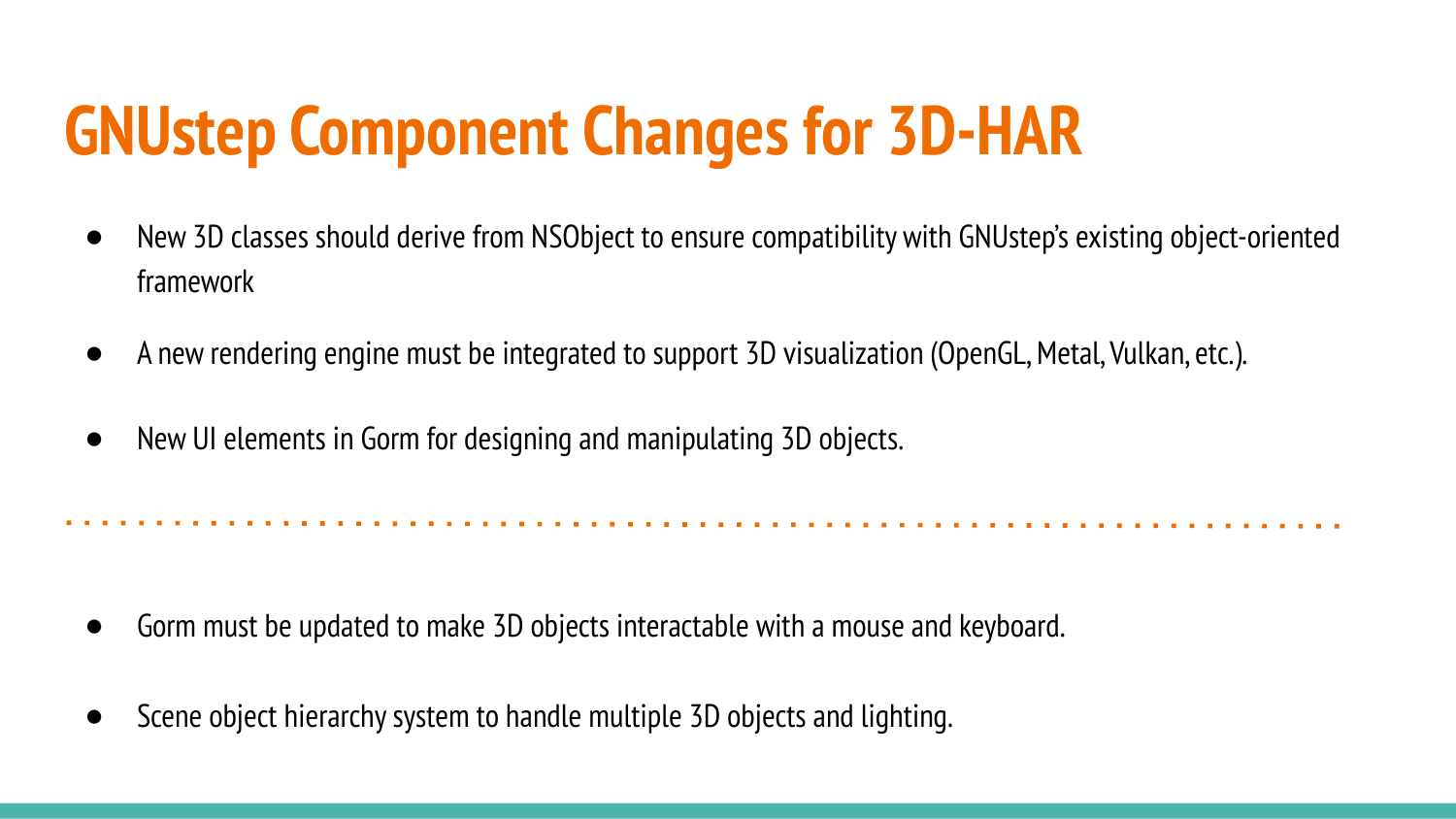

# GNUstep Component Changes for 3D-HAR
New 3D classes should derive from NSObject to ensure compatibility with GNUstep’s existing object-oriented framework
A new rendering engine must be integrated to support 3D visualization (OpenGL, Metal, Vulkan, etc.).
New UI elements in Gorm for designing and manipulating 3D objects.
Gorm must be updated to make 3D objects interactable with a mouse and keyboard.
Scene object hierarchy system to handle multiple 3D objects and lighting.